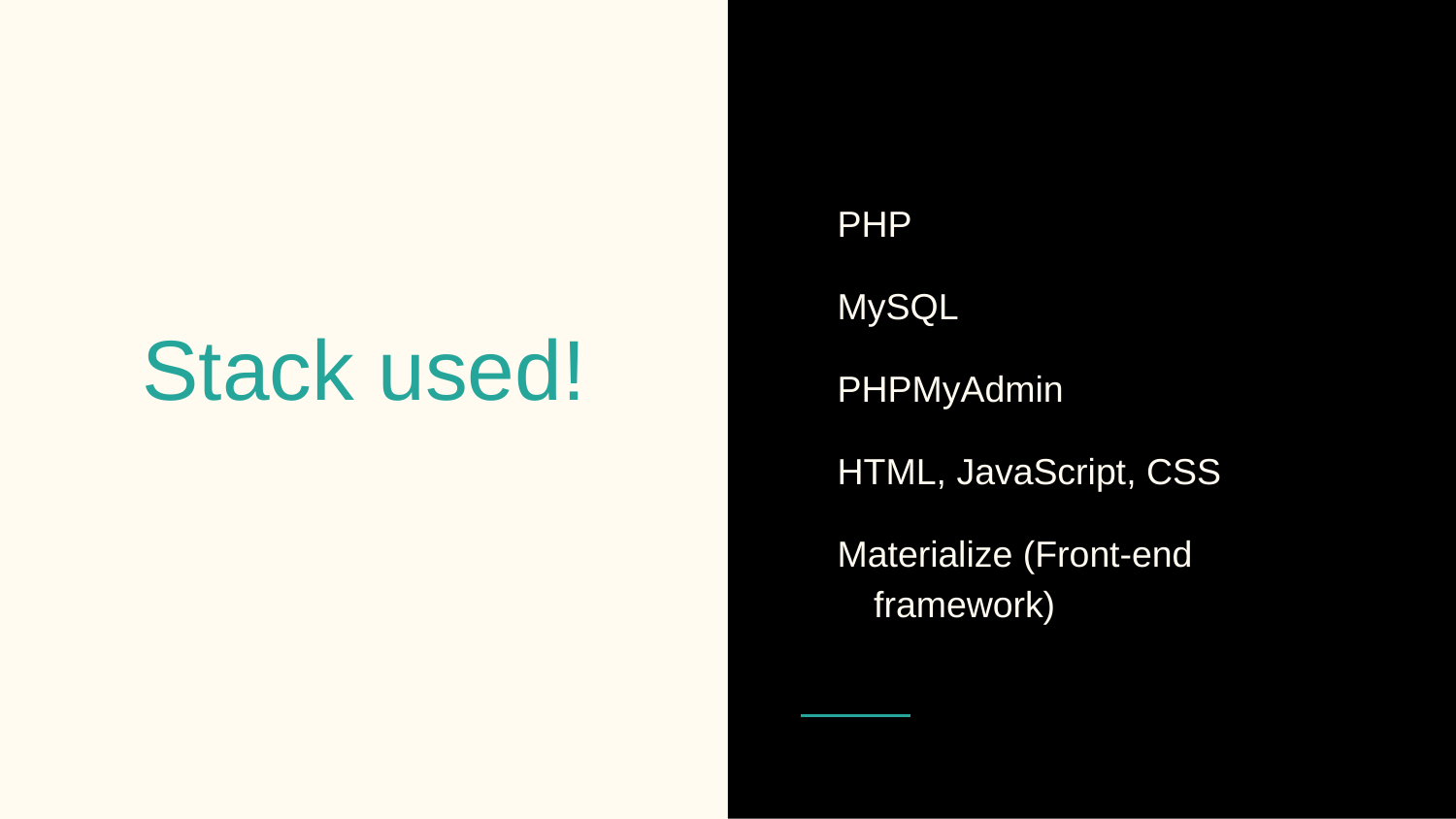

PHP
MySQL
PHPMyAdmin
HTML, JavaScript, CSS
Materialize (Front-end framework)
# Stack used!